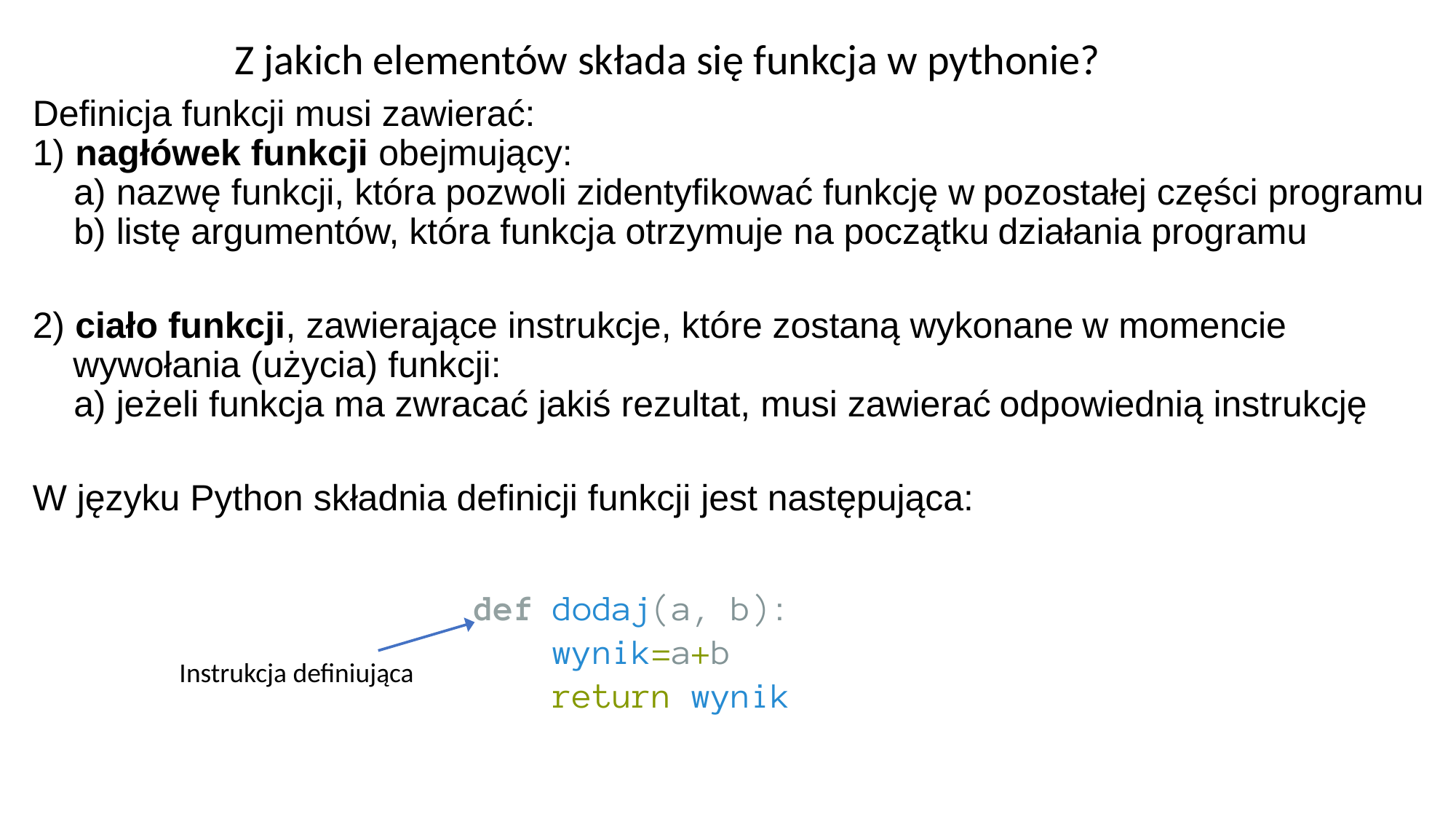

# Z jakich elementów składa się funkcja w pythonie?
Definicja funkcji musi zawierać:
1) nagłówek funkcji obejmujący:
     a) nazwę funkcji, która pozwoli zidentyfikować funkcję w pozostałej części programu
     b) listę argumentów, która funkcja otrzymuje na początku działania programu
2) ciało funkcji, zawierające instrukcje, które zostaną wykonane w momencie
    wywołania (użycia) funkcji:
     a) jeżeli funkcja ma zwracać jakiś rezultat, musi zawierać odpowiednią instrukcję
W języku Python składnia definicji funkcji jest następująca:
def dodaj(a, b):
    wynik=a+b
    return wynik
Instrukcja definiująca